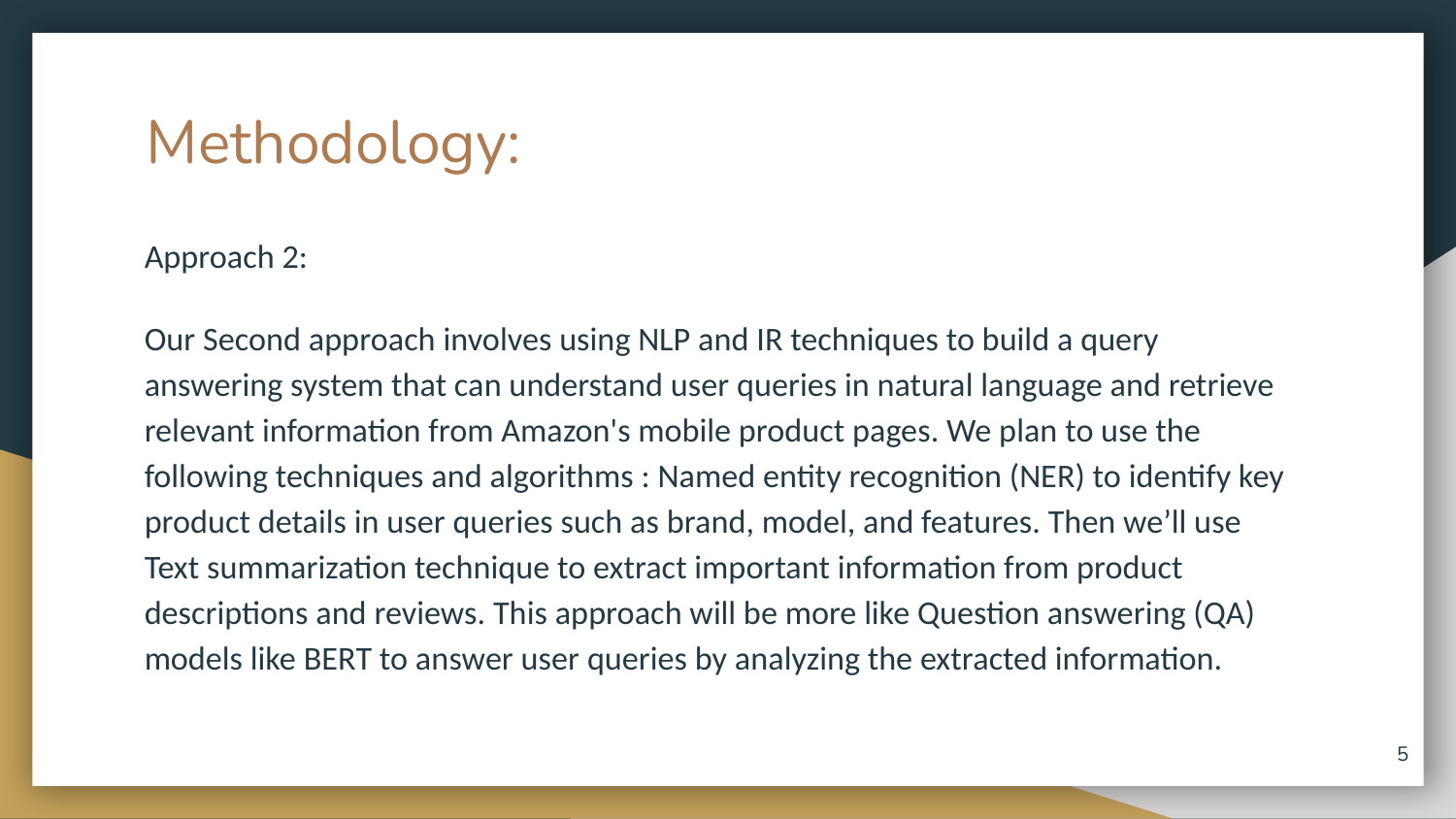

# Methodology:
Approach 2:

Our Second approach involves using NLP and IR techniques to build a query answering system that can understand user queries in natural language and retrieve relevant information from Amazon's mobile product pages. We plan to use the following techniques and algorithms : Named entity recognition (NER) to identify key product details in user queries such as brand, model, and features. Then we’ll use Text summarization technique to extract important information from product descriptions and reviews. This approach will be more like Question answering (QA) models like BERT to answer user queries by analyzing the extracted information.

5